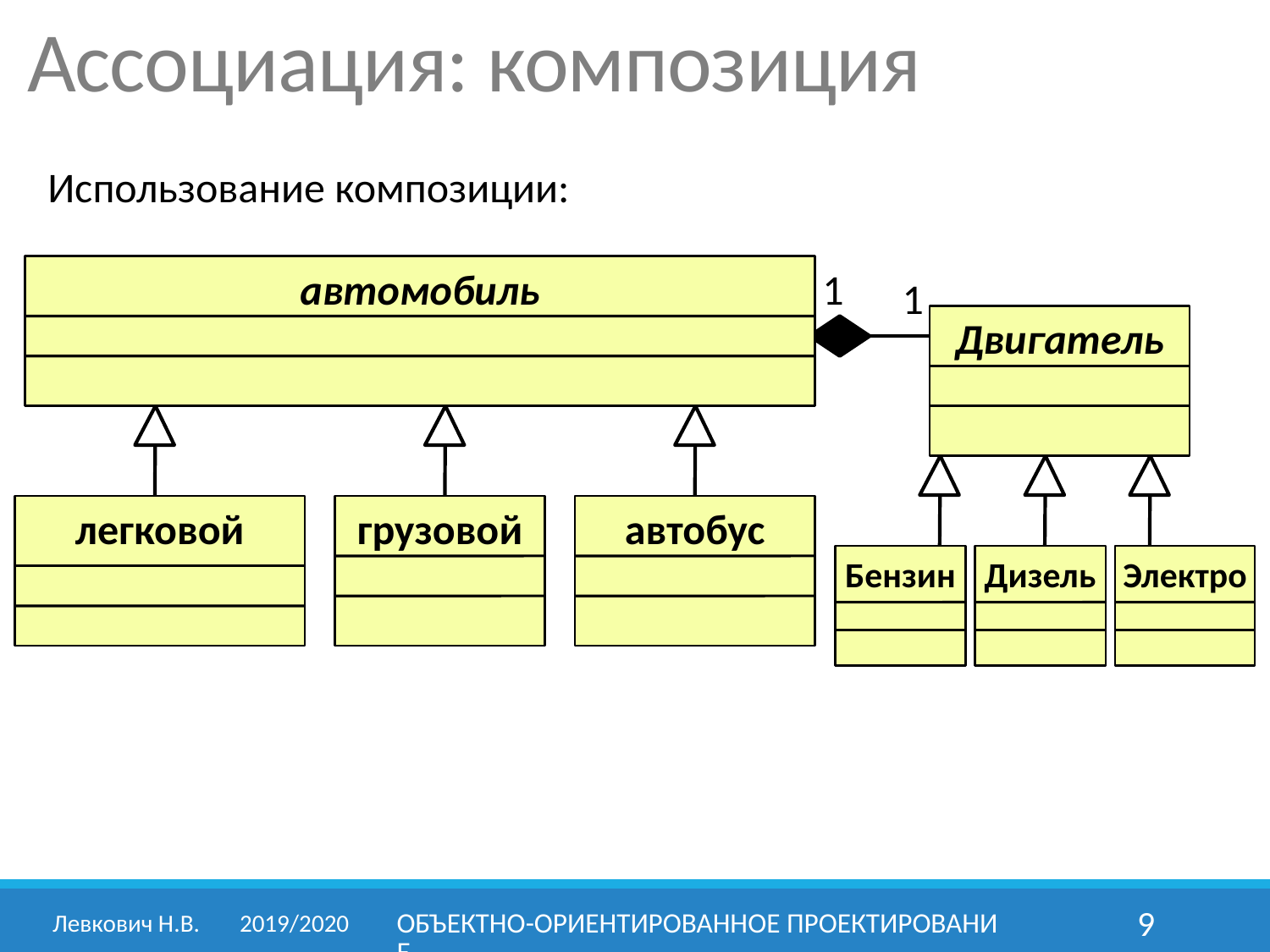

# Ассоциация: композиция
Использование композиции:
автомобиль
1
1
Двигатель

легковой
грузовой
автобус
Бензин
Дизель
Электро
Левкович Н.В.	2019/2020
Объектно-ориентированное проектирование
9